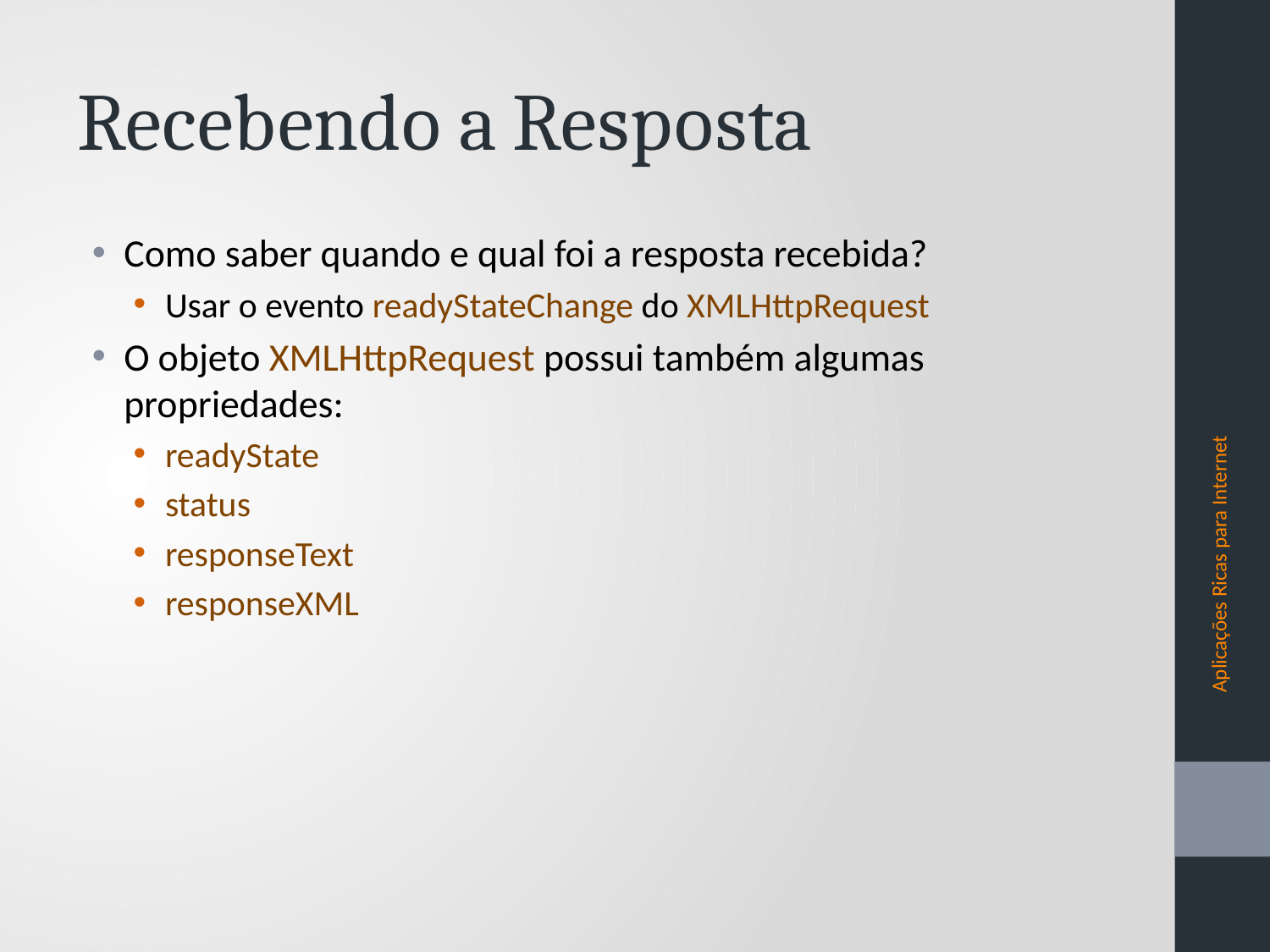

# Recebendo a Resposta
Como saber quando e qual foi a resposta recebida?
Usar o evento readyStateChange do XMLHttpRequest
O objeto XMLHttpRequest possui também algumas propriedades:
readyState
status
responseText
responseXML
Aplicações Ricas para Internet